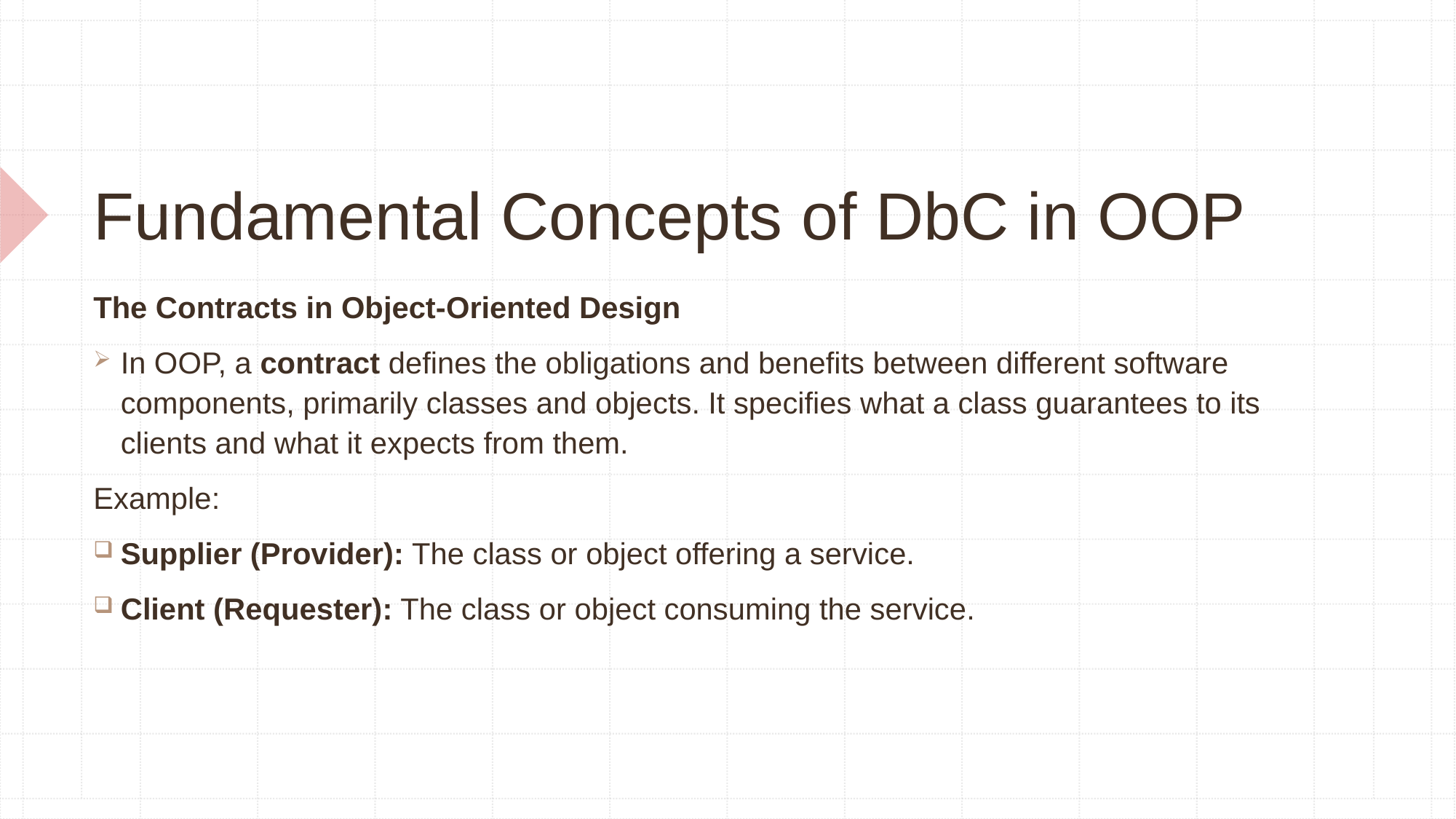

# Fundamental Concepts of DbC in OOP
The Contracts in Object-Oriented Design
In OOP, a contract defines the obligations and benefits between different software components, primarily classes and objects. It specifies what a class guarantees to its clients and what it expects from them.
Example:
Supplier (Provider): The class or object offering a service.
Client (Requester): The class or object consuming the service.